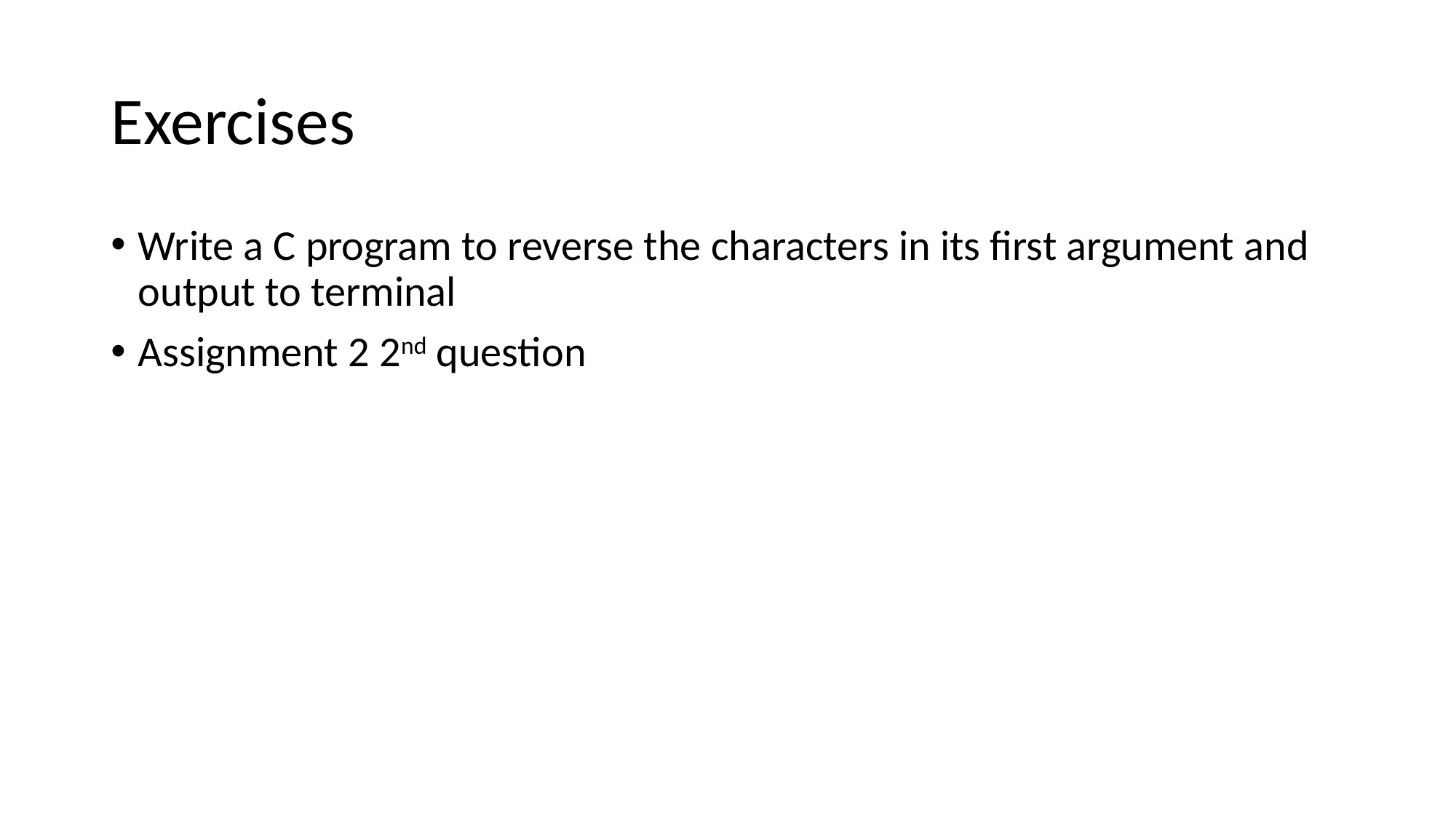

# Exercises
Write a C program to reverse the characters in its first argument and output to terminal
Assignment 2 2nd question